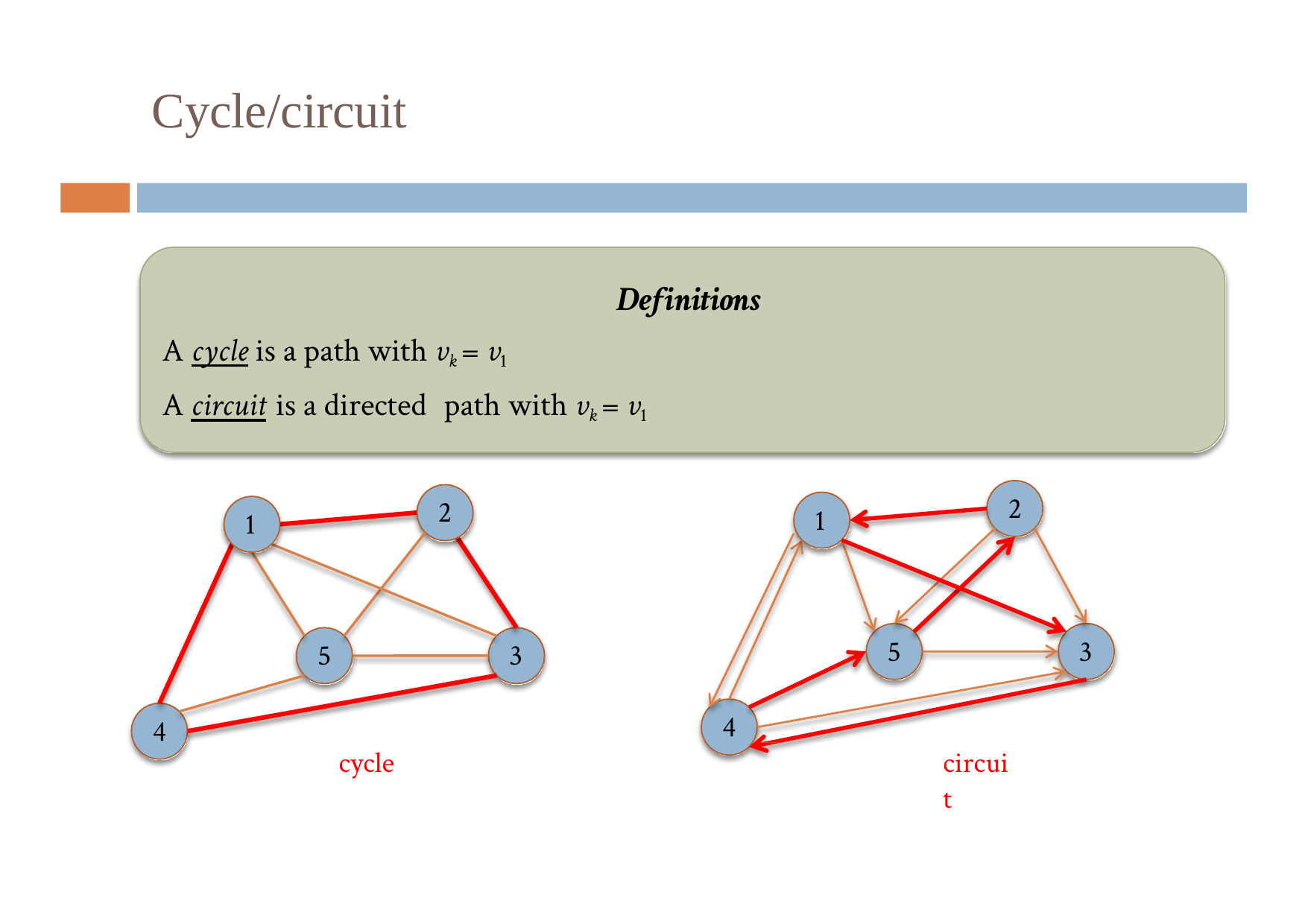

# Cycle/circuit

Definitions
A cycle is a path with vk = v1
A circuit	is a directed	path with vk = v1

2

2

1

1

5
3

5
3

4
4
cycle
circuit